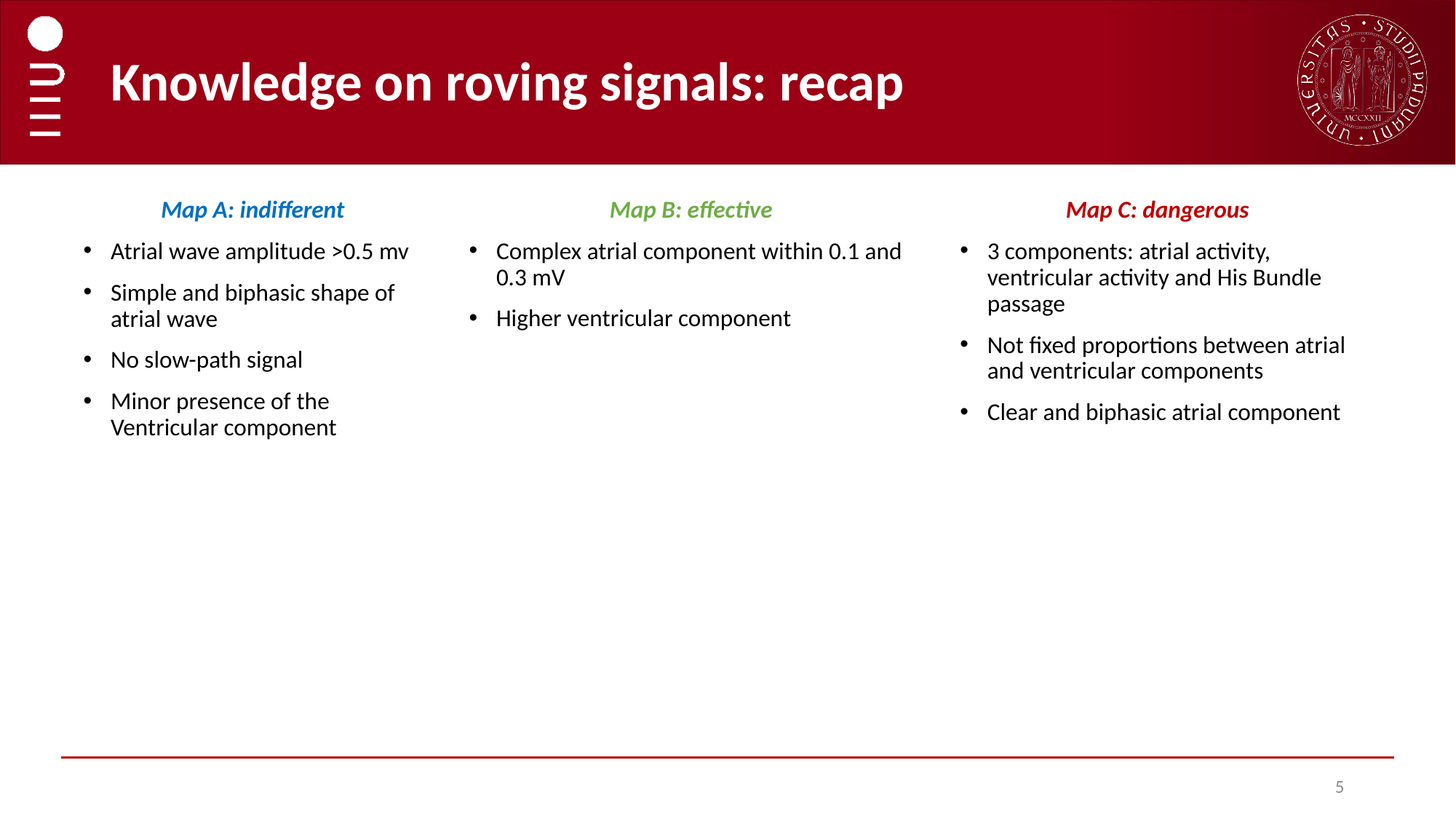

# Knowledge on roving signals: recap
Map B: effective
Complex atrial component within 0.1 and 0.3 mV
Higher ventricular component

Map C: dangerous
3 components: atrial activity, ventricular activity and His Bundle passage
Not fixed proportions between atrial and ventricular components
Clear and biphasic atrial component

Map A: indifferent
Atrial wave amplitude >0.5 mv
Simple and biphasic shape of atrial wave
No slow-path signal
Minor presence of the Ventricular component

5